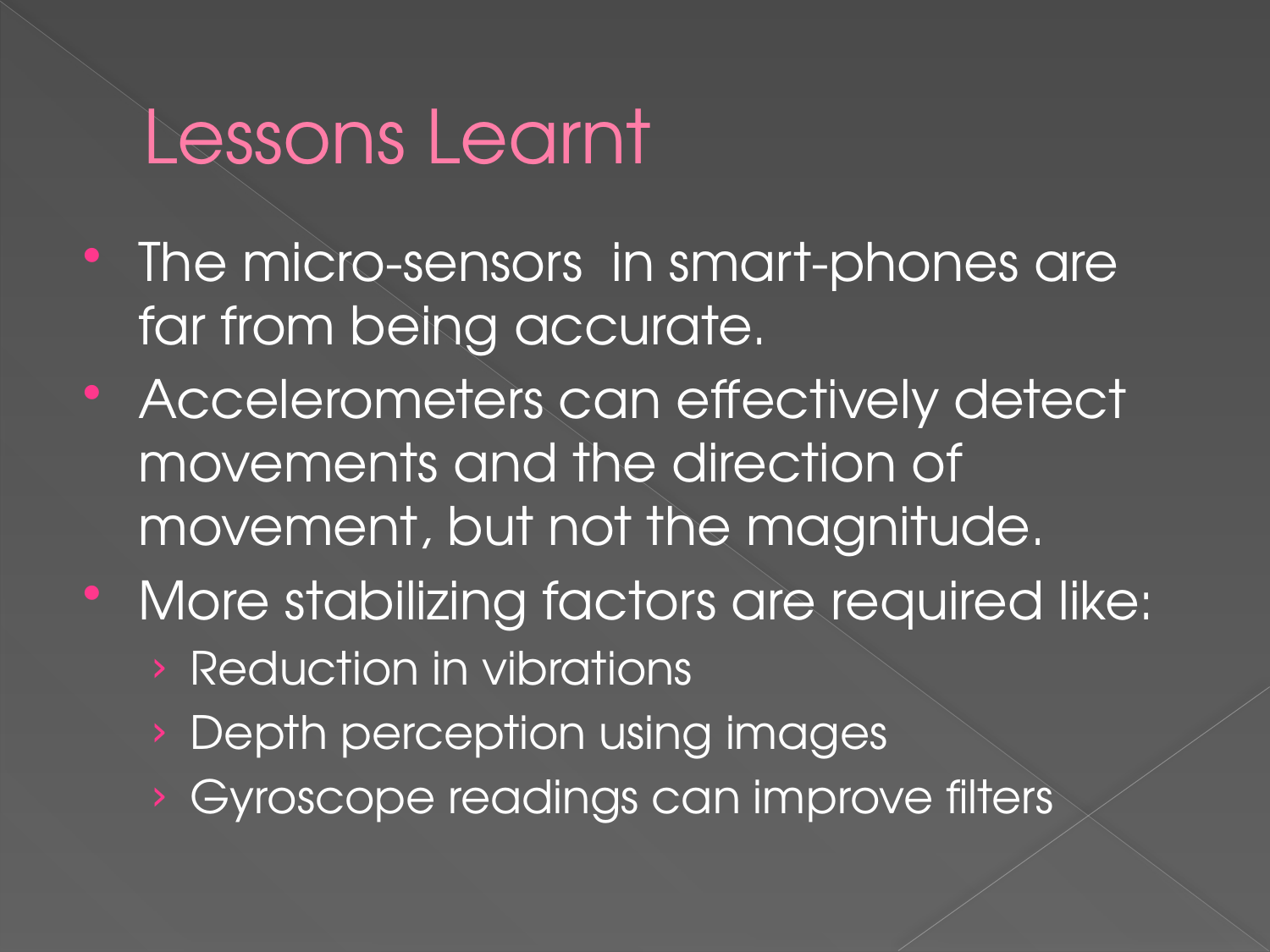

# Lessons Learnt
The micro-sensors  in smart-phones are far from being accurate.
Accelerometers can effectively detect movements and the direction of movement, but not the magnitude.
More stabilizing factors are required like:
Reduction in vibrations
Depth perception using images
Gyroscope readings can improve filters